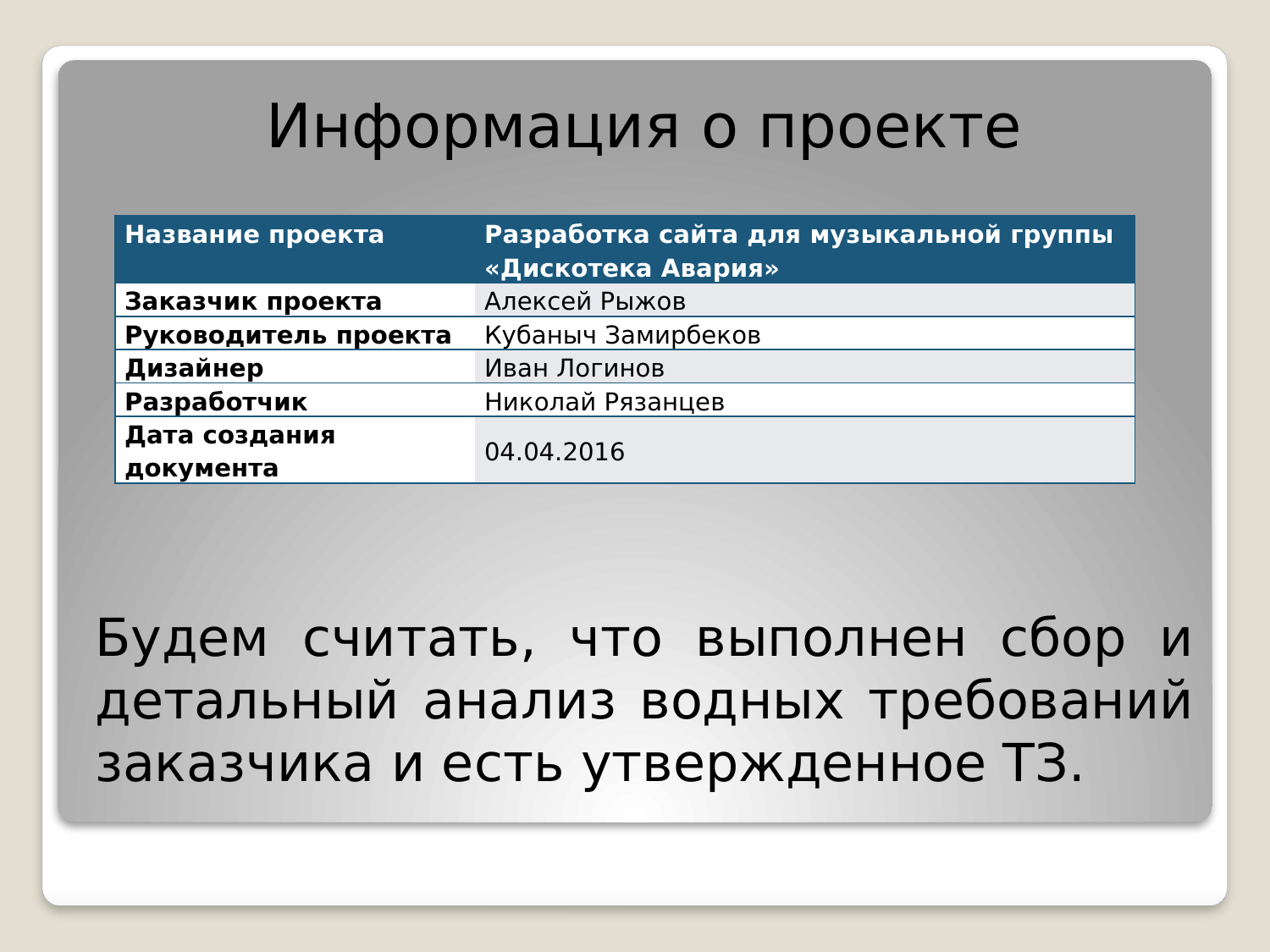

Информация о проекте

Будем считать, что выполнен сбор и детальный анализ водных требований заказчика и есть утвержденное ТЗ.
| Название проекта | Разработка сайта для музыкальной группы «Дискотека Авария» |
| --- | --- |
| Заказчик проекта | Алексей Рыжов |
| Руководитель проекта | Кубаныч Замирбеков |
| Дизайнер | Иван Логинов |
| Разработчик | Николай Рязанцев |
| Дата создания документа | 04.04.2016 |